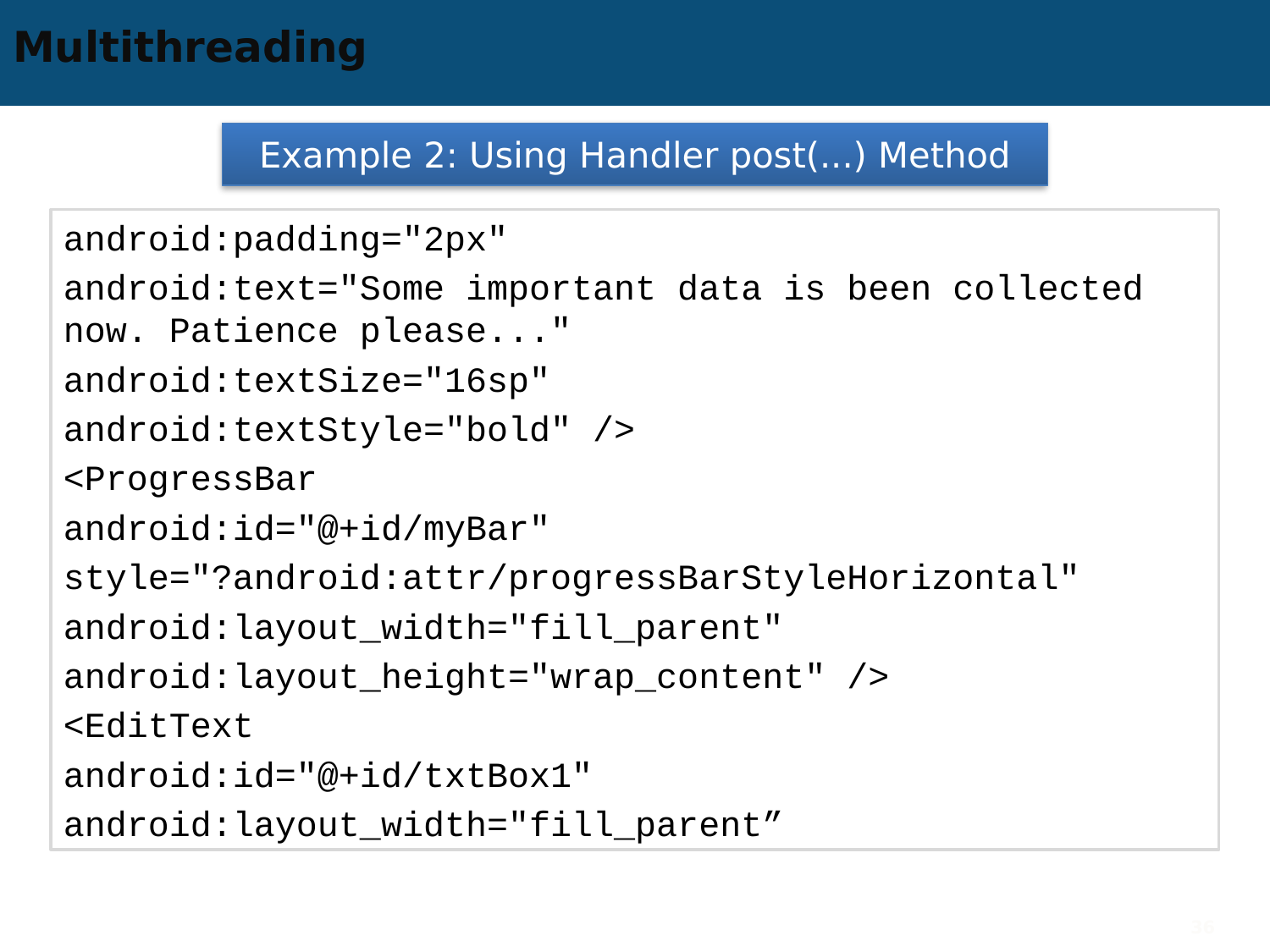

# Multithreading
Example 2: Using Handler post(...) Method
android:padding="2px"
android:text="Some important data is been collected now. Patience please..."
android:textSize="16sp"
android:textStyle="bold" />
<ProgressBar
android:id="@+id/myBar"
style="?android:attr/progressBarStyleHorizontal"
android:layout_width="fill_parent"
android:layout_height="wrap_content" />
<EditText
android:id="@+id/txtBox1"
android:layout_width="fill_parent”